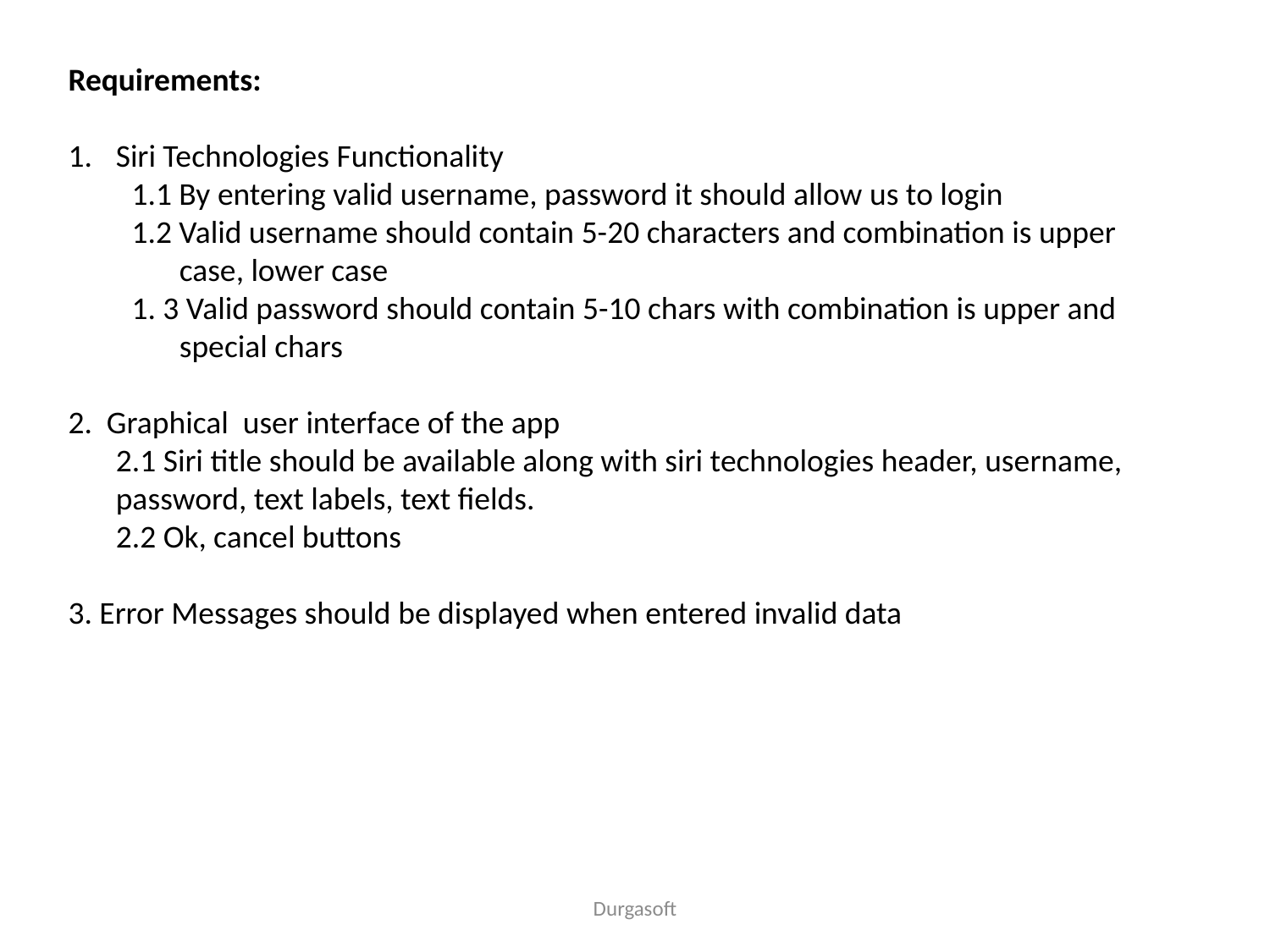

Requirements:

Siri Technologies Functionality
1.1 By entering valid username, password it should allow us to login
1.2 Valid username should contain 5-20 characters and combination is upper case, lower case
1. 3 Valid password should contain 5-10 chars with combination is upper and special chars

2.  Graphical  user interface of the app
	2.1 Siri title should be available along with siri technologies header, username, password, text labels, text fields.
	2.2 Ok, cancel buttons

3. Error Messages should be displayed when entered invalid data
Durgasoft